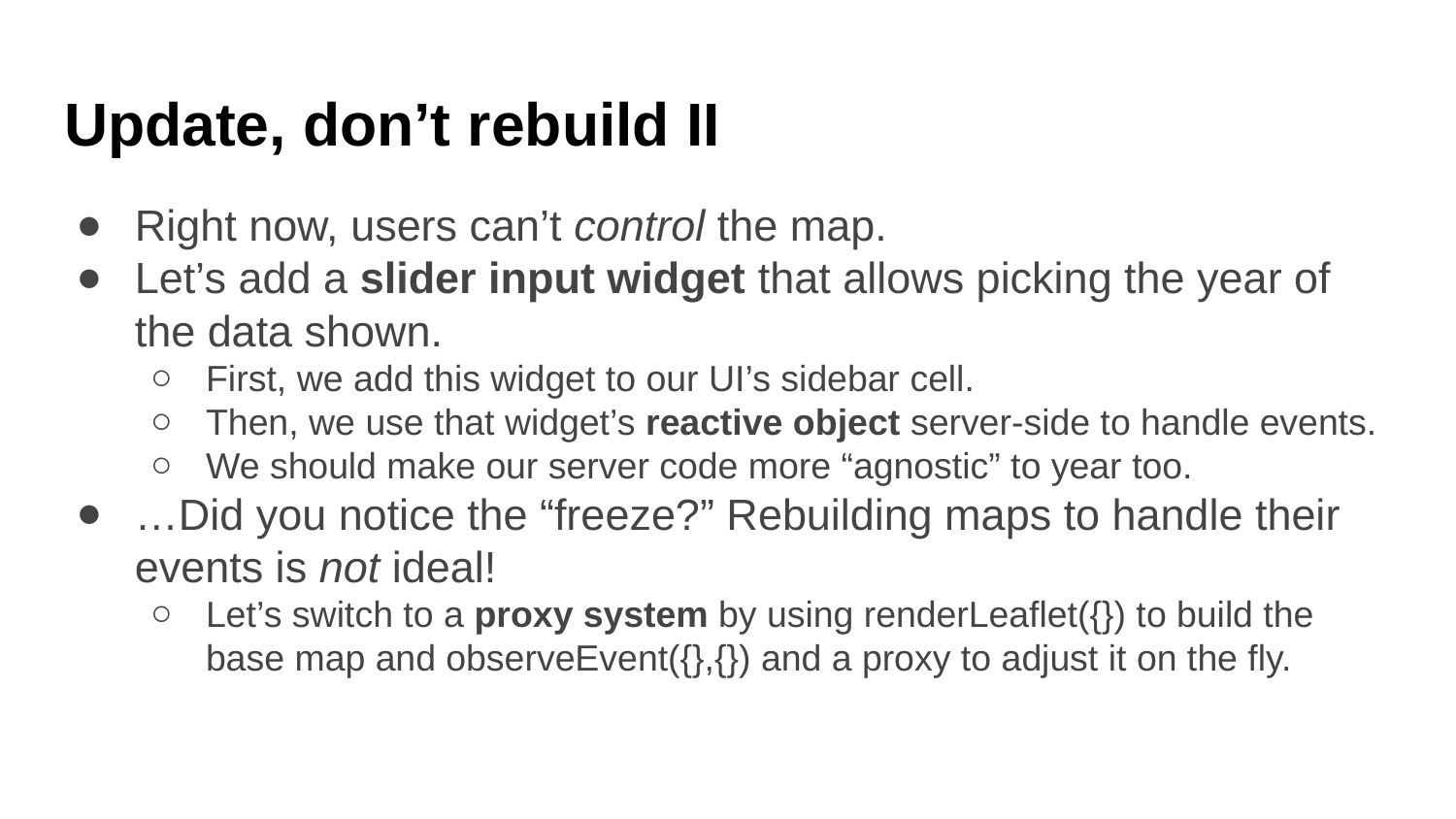

# Update, don’t rebuild II
Right now, users can’t control the map.
Let’s add a slider input widget that allows picking the year of the data shown.
First, we add this widget to our UI’s sidebar cell.
Then, we use that widget’s reactive object server-side to handle events.
We should make our server code more “agnostic” to year too.
…Did you notice the “freeze?” Rebuilding maps to handle their events is not ideal!
Let’s switch to a proxy system by using renderLeaflet({}) to build the base map and observeEvent({},{}) and a proxy to adjust it on the fly.